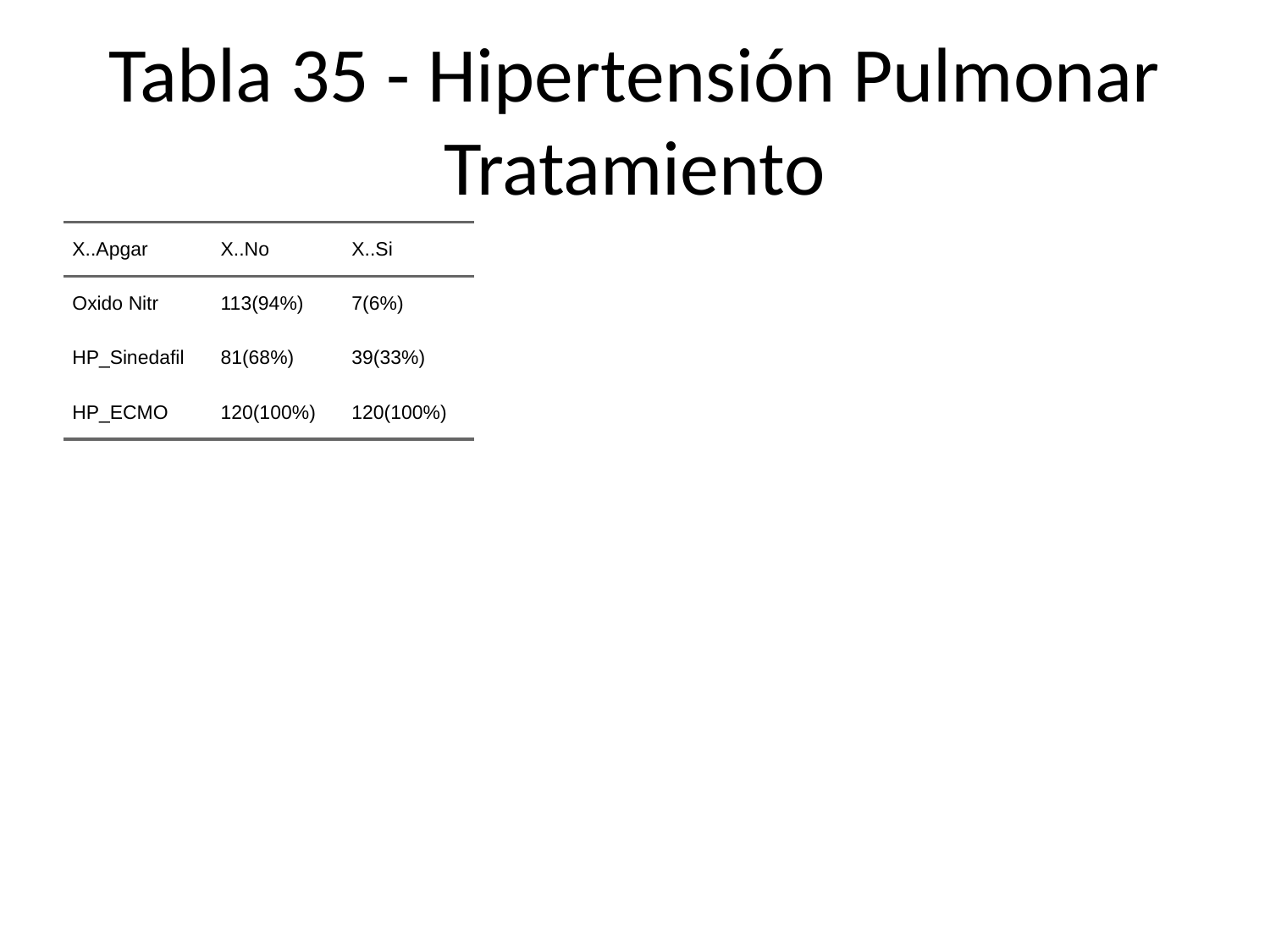

# Tabla 35 - Hipertensión Pulmonar Tratamiento
| X..Apgar | X..No | X..Si |
| --- | --- | --- |
| Oxido Nitr | 113(94%) | 7(6%) |
| HP\_Sinedafil | 81(68%) | 39(33%) |
| HP\_ECMO | 120(100%) | 120(100%) |